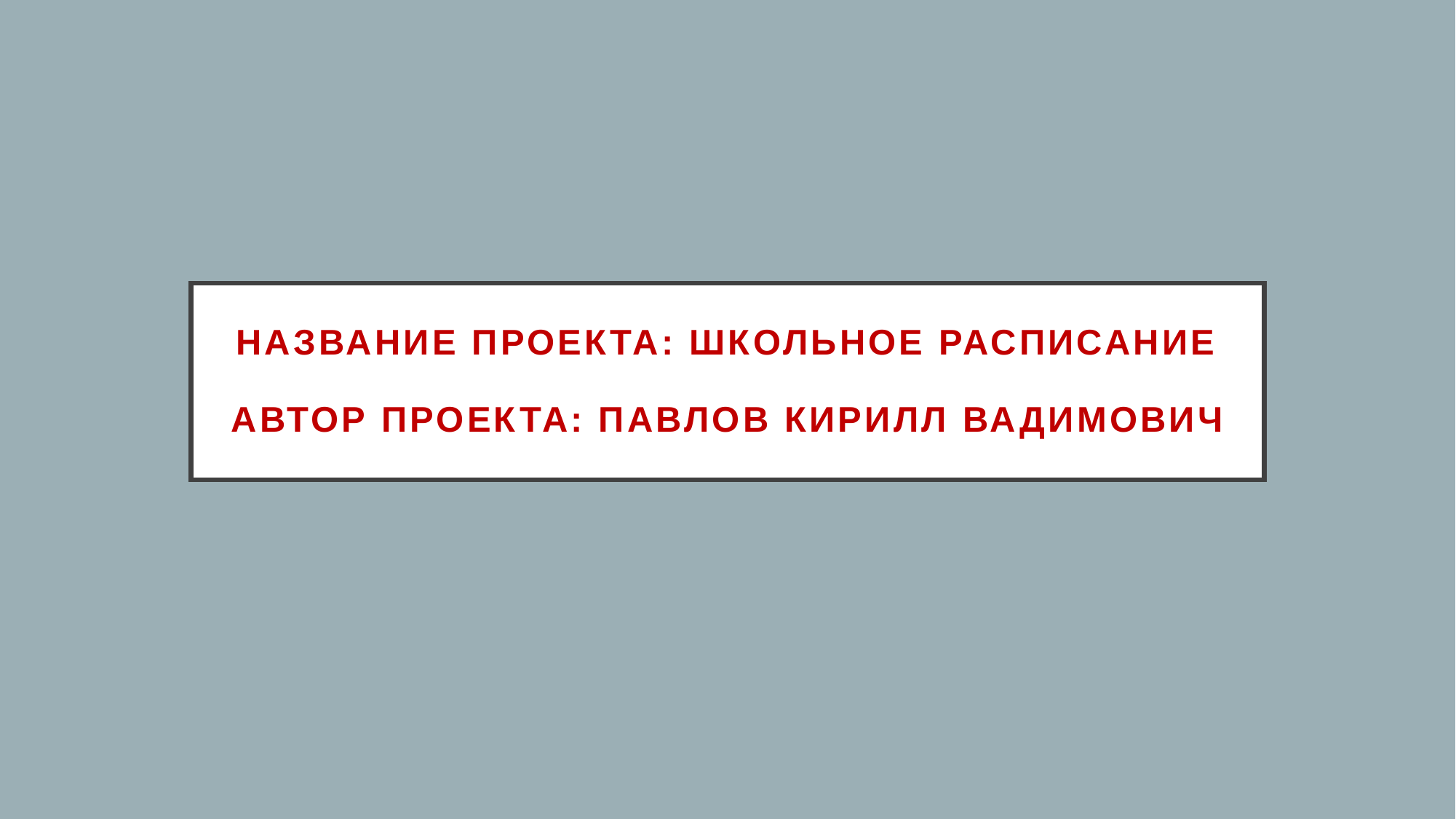

# Название Проекта: ШкольнОЕ РАСПИСАНИЕ Автор Проекта: Павлов Кирилл Вадимович